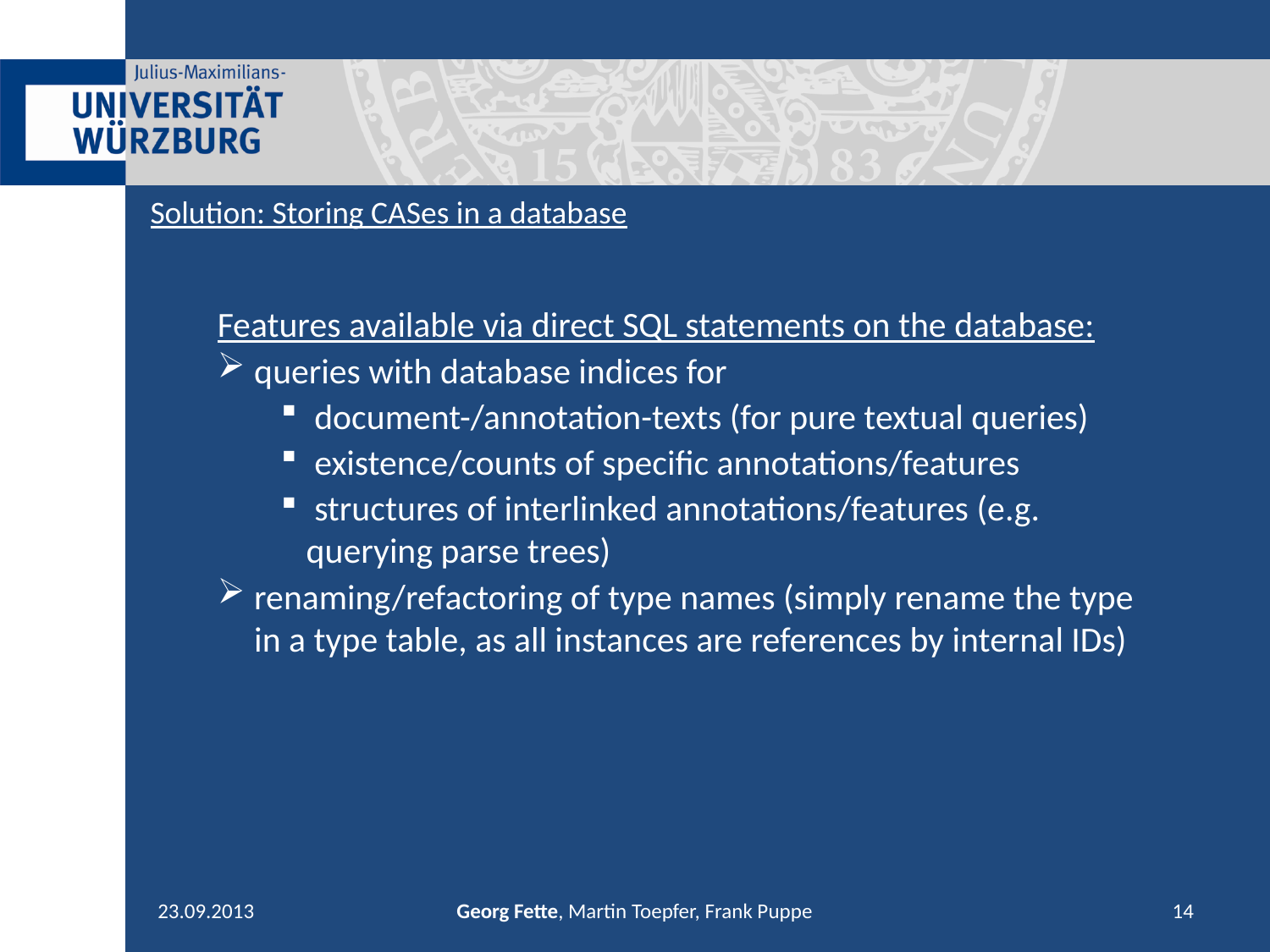

Solution: Storing CASes in a database
Features available via direct SQL statements on the database:
queries with database indices for
 document-/annotation-texts (for pure textual queries)
 existence/counts of specific annotations/features
 structures of interlinked annotations/features (e.g. querying parse trees)
renaming/refactoring of type names (simply rename the type in a type table, as all instances are references by internal IDs)
23.09.2013
Georg Fette, Martin Toepfer, Frank Puppe
14